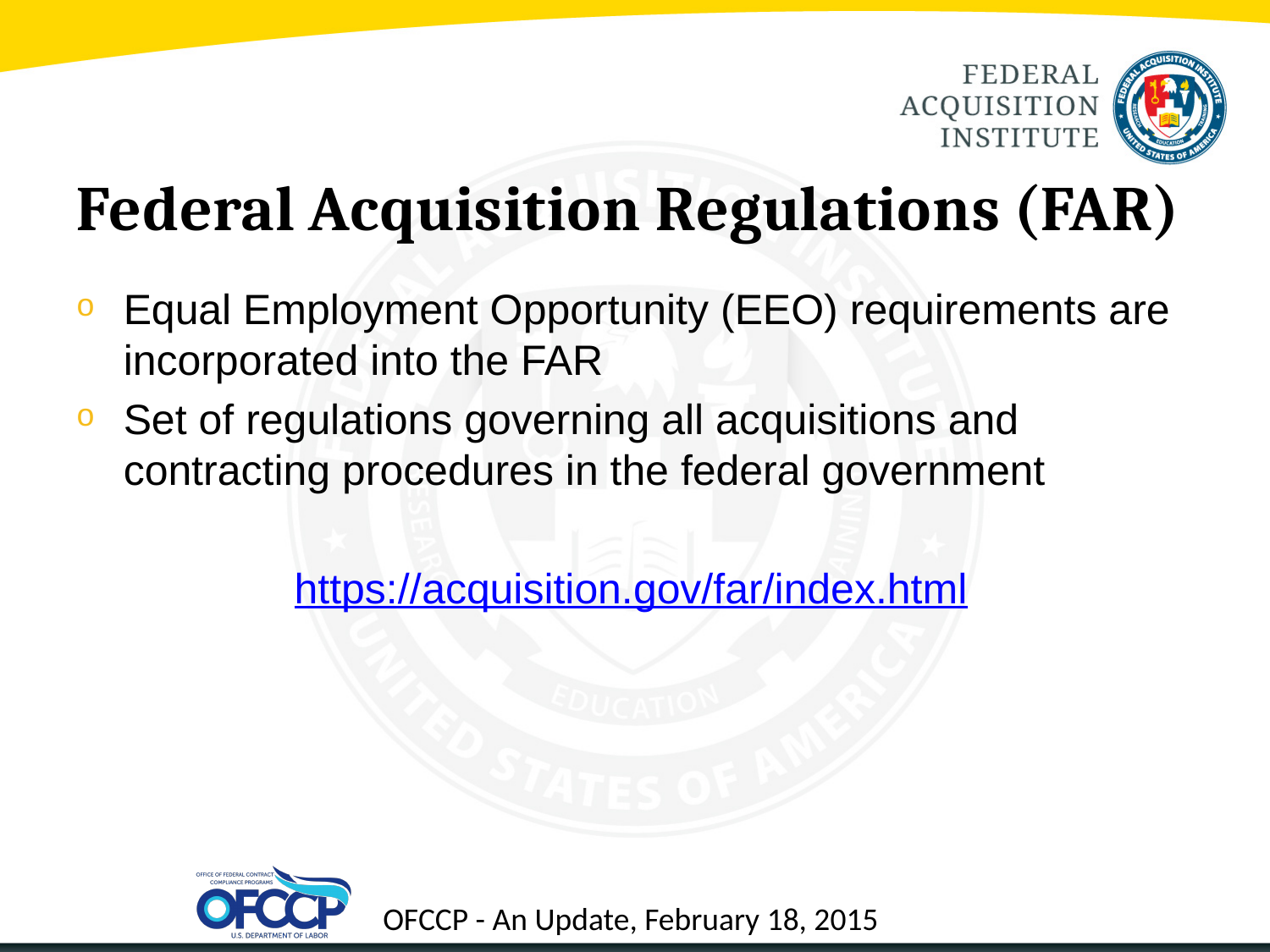

# Federal Acquisition Regulations (FAR)
Equal Employment Opportunity (EEO) requirements are incorporated into the FAR
Set of regulations governing all acquisitions and contracting procedures in the federal government

https://acquisition.gov/far/index.html
13
OFCCP - An Update, February 18, 2015